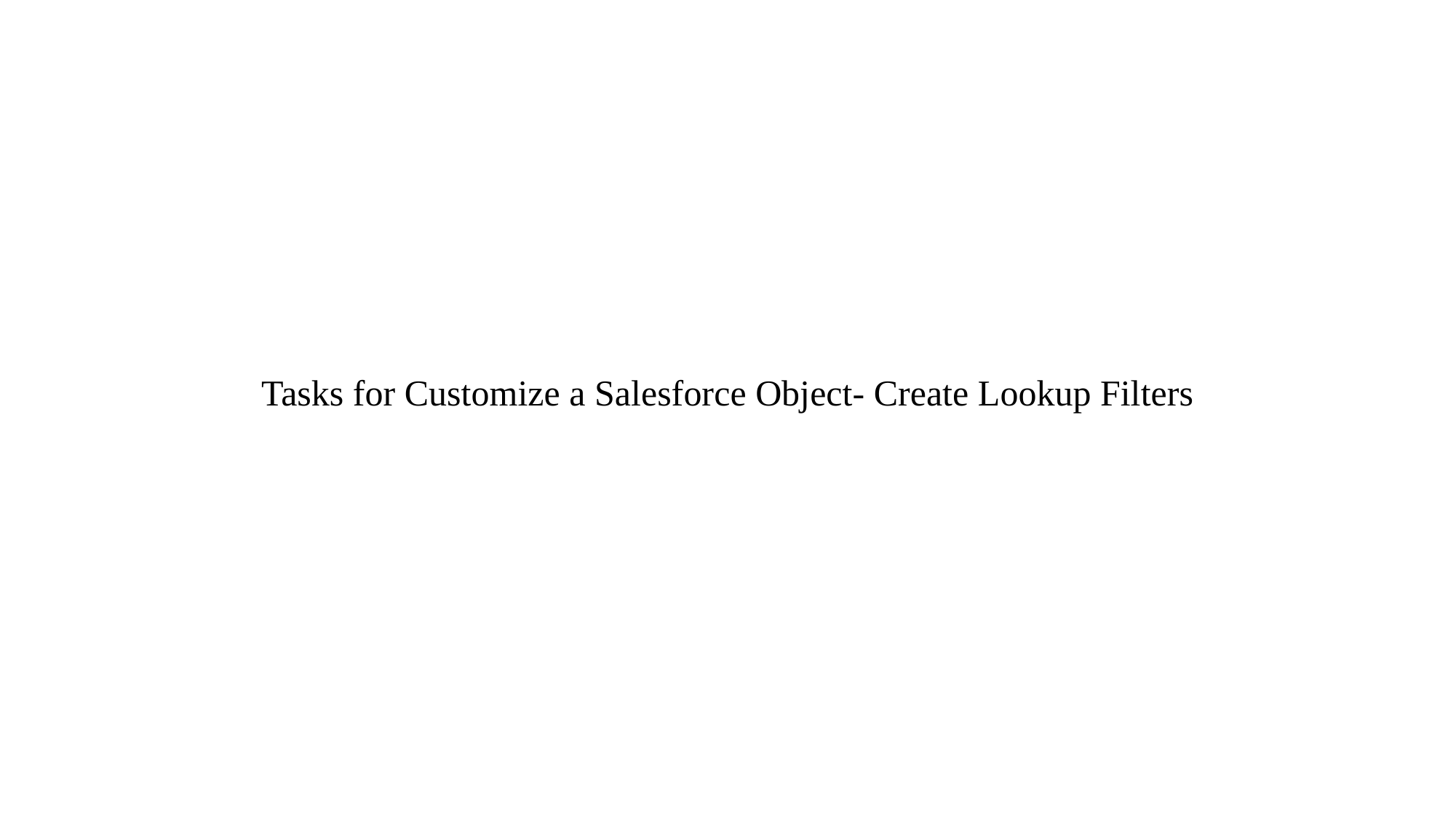

# Tasks for Customize a Salesforce Object- Create Lookup Filters